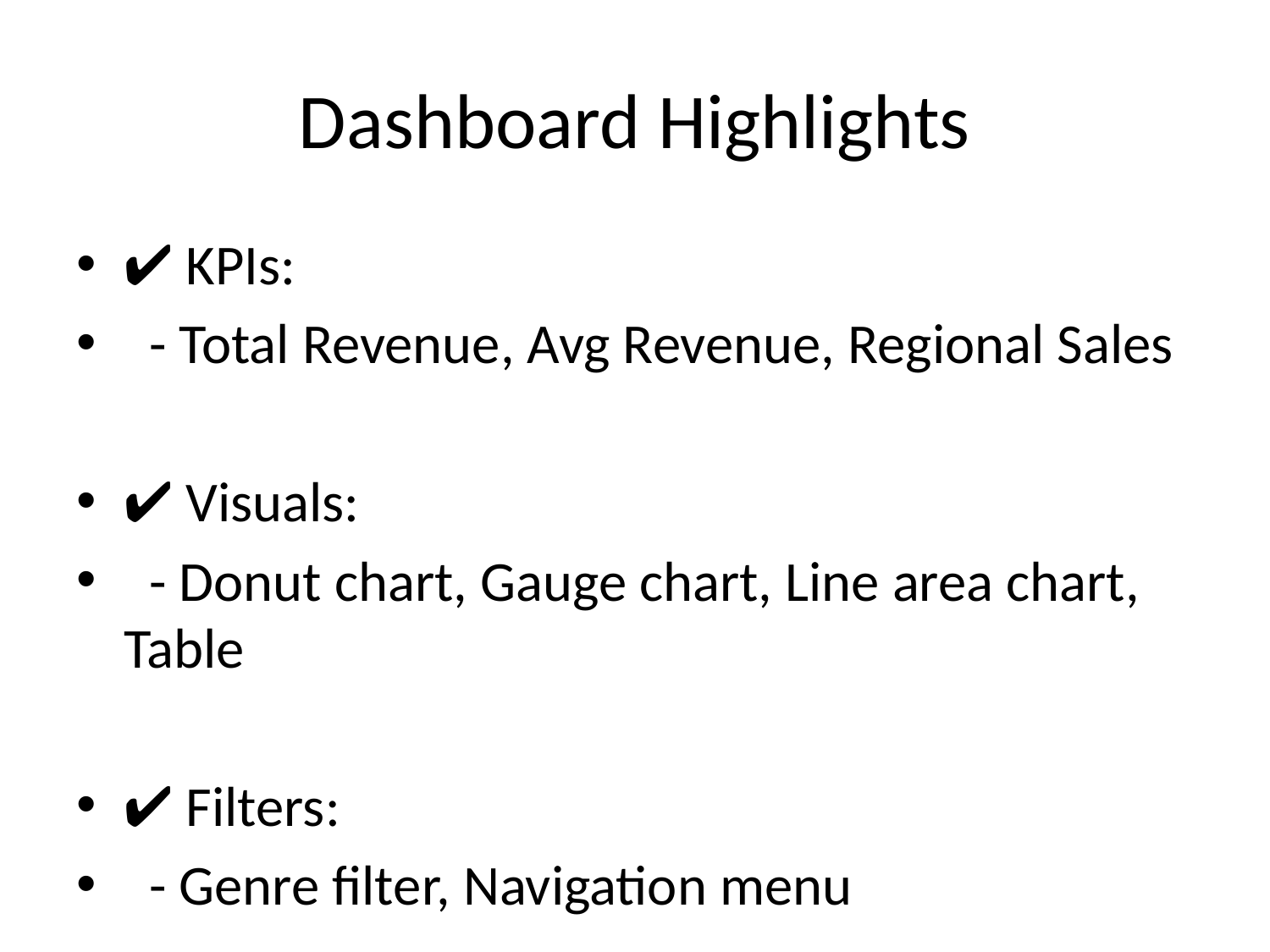

# Dashboard Highlights
✔️ KPIs:
  - Total Revenue, Avg Revenue, Regional Sales

✔️ Visuals:
  - Donut chart, Gauge chart, Line area chart, Table

✔️ Filters:
  - Genre filter, Navigation menu

✔️ Design:
  - Dark theme with neon color scheme
  - Custom logo and layout